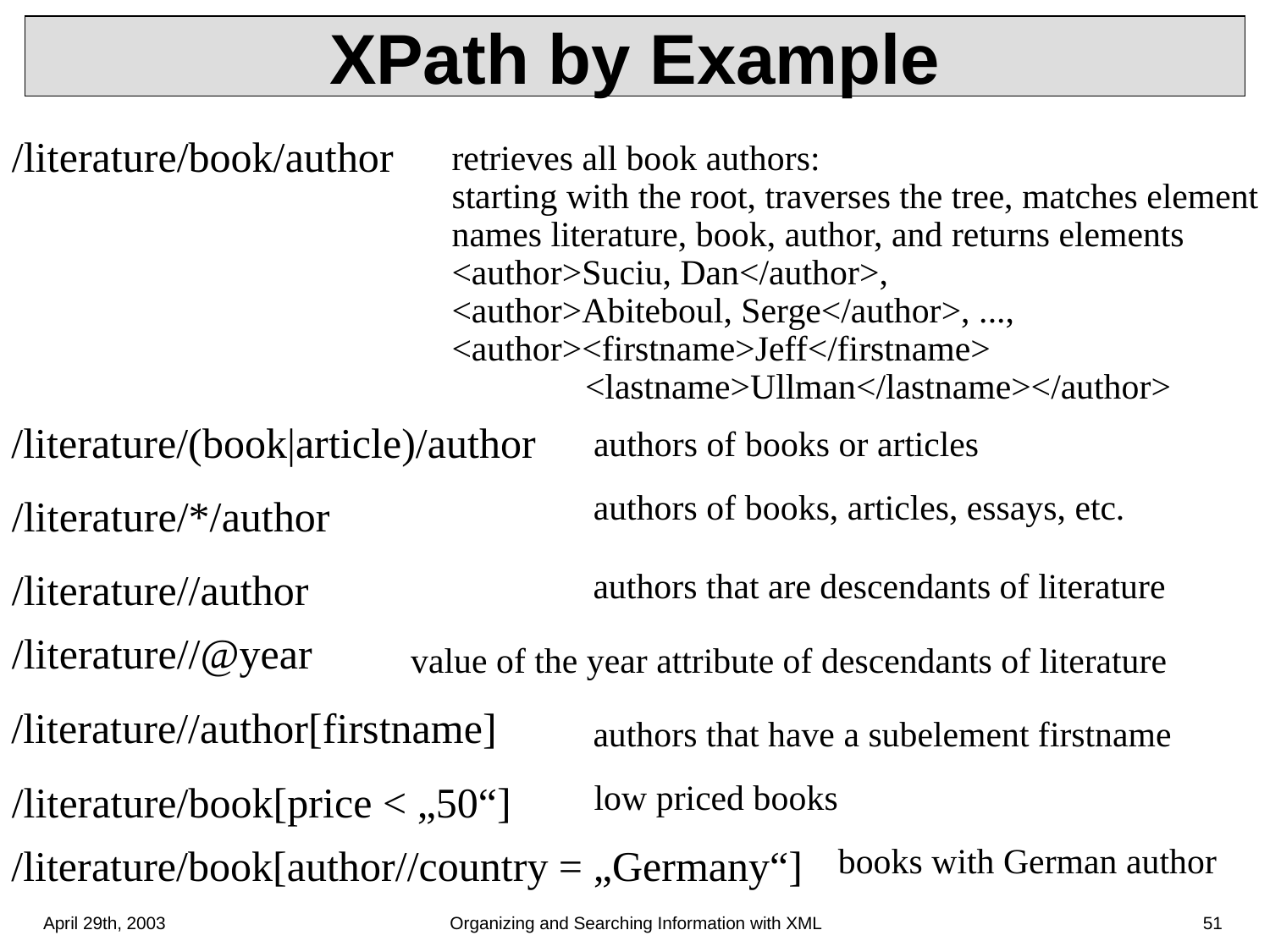

# XPath by Example
/literature/book/author
retrieves all book authors:
starting with the root, traverses the tree, matches element
names literature, book, author, and returns elements
<author>Suciu, Dan</author>,
<author>Abiteboul, Serge</author>, ...,
<author><firstname>Jeff</firstname>
               <lastname>Ullman</lastname></author>
/literature/(book|article)/author
authors of books or articles
/literature/*/author
authors of books, articles, essays, etc.
/literature//author
authors that are descendants of literature
/literature//@year
value of the year attribute of descendants of literature
/literature//author[firstname]
authors that have a subelement firstname
/literature/book[price < „50“]
low priced books
/literature/book[author//country = „Germany“]
books with German author
April 29th, 2003
Organizing and Searching Information with XML
51